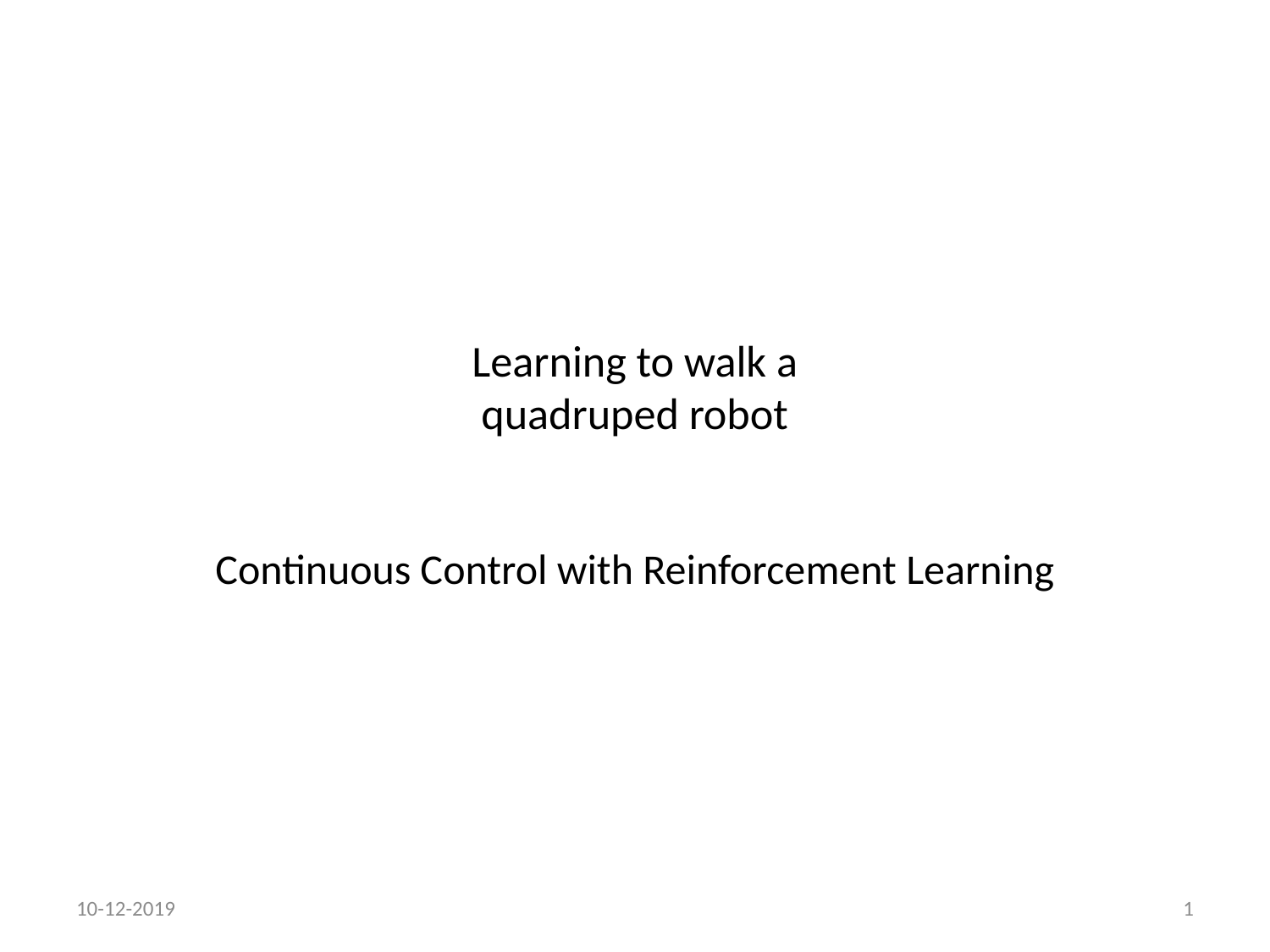

# Learning to walk a quadruped robot
Continuous Control with Reinforcement Learning
10-12-2019
1